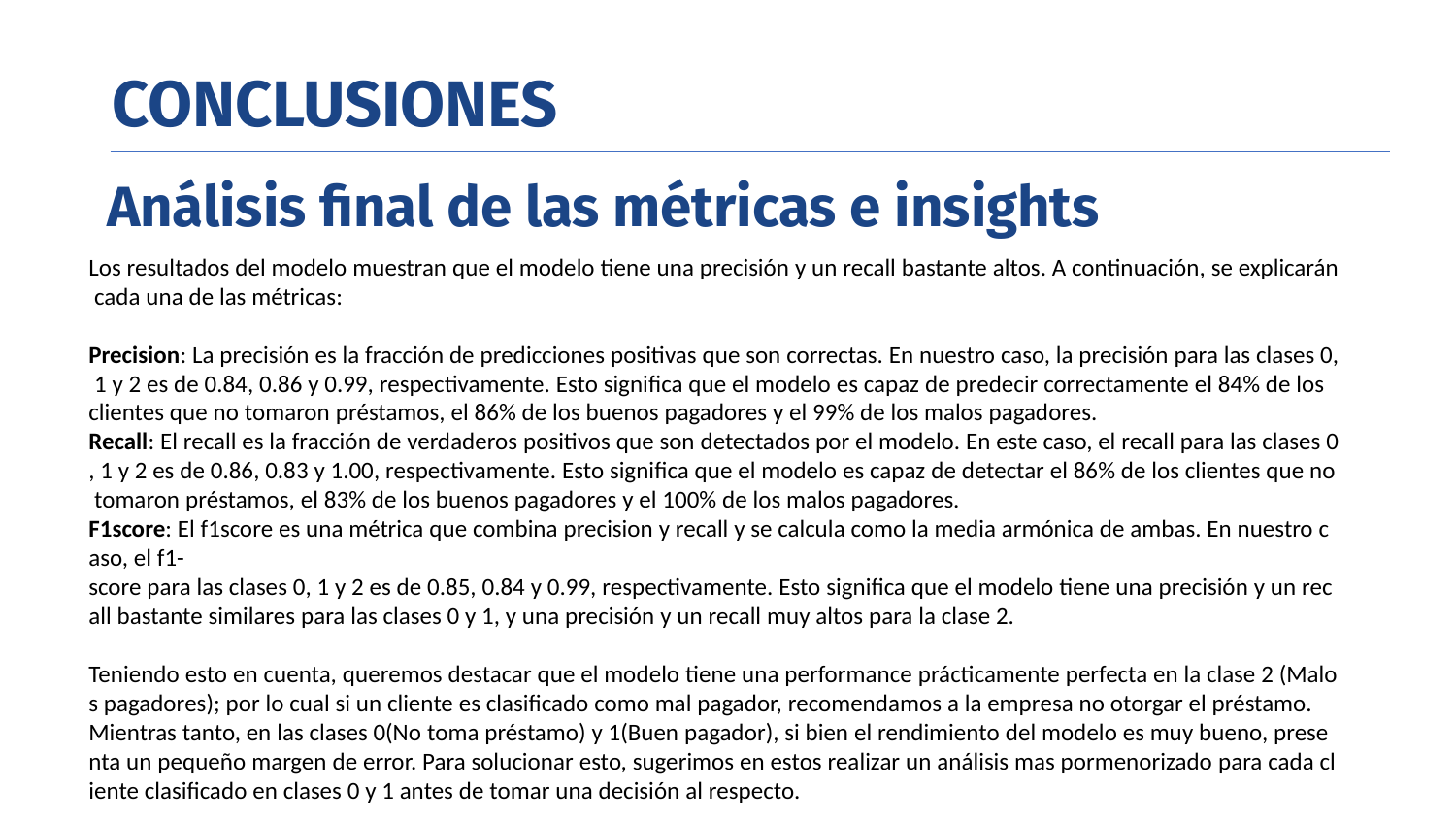

# CONCLUSIONES

Análisis final de las métricas e insights

Los resultados del modelo muestran que el modelo tiene una precisión y un recall bastante altos. A continuación, se explicarán cada una de las métricas:

Precision: La precisión es la fracción de predicciones positivas que son correctas. En nuestro caso, la precisión para las clases 0, 1 y 2 es de 0.84, 0.86 y 0.99, respectivamente. Esto significa que el modelo es capaz de predecir correctamente el 84% de los clientes que no tomaron préstamos, el 86% de los buenos pagadores y el 99% de los malos pagadores.
Recall: El recall es la fracción de verdaderos positivos que son detectados por el modelo. En este caso, el recall para las clases 0, 1 y 2 es de 0.86, 0.83 y 1.00, respectivamente. Esto significa que el modelo es capaz de detectar el 86% de los clientes que no tomaron préstamos, el 83% de los buenos pagadores y el 100% de los malos pagadores.
F1score: El f1score es una métrica que combina precision y recall y se calcula como la media armónica de ambas. En nuestro caso, el f1-score para las clases 0, 1 y 2 es de 0.85, 0.84 y 0.99, respectivamente. Esto significa que el modelo tiene una precisión y un recall bastante similares para las clases 0 y 1, y una precisión y un recall muy altos para la clase 2.

Teniendo esto en cuenta, queremos destacar que el modelo tiene una performance prácticamente perfecta en la clase 2 (Malos pagadores); por lo cual si un cliente es clasificado como mal pagador, recomendamos a la empresa no otorgar el préstamo.
Mientras tanto, en las clases 0(No toma préstamo) y 1(Buen pagador), si bien el rendimiento del modelo es muy bueno, presenta un pequeño margen de error. Para solucionar esto, sugerimos en estos realizar un análisis mas pormenorizado para cada cliente clasificado en clases 0 y 1 antes de tomar una decisión al respecto.